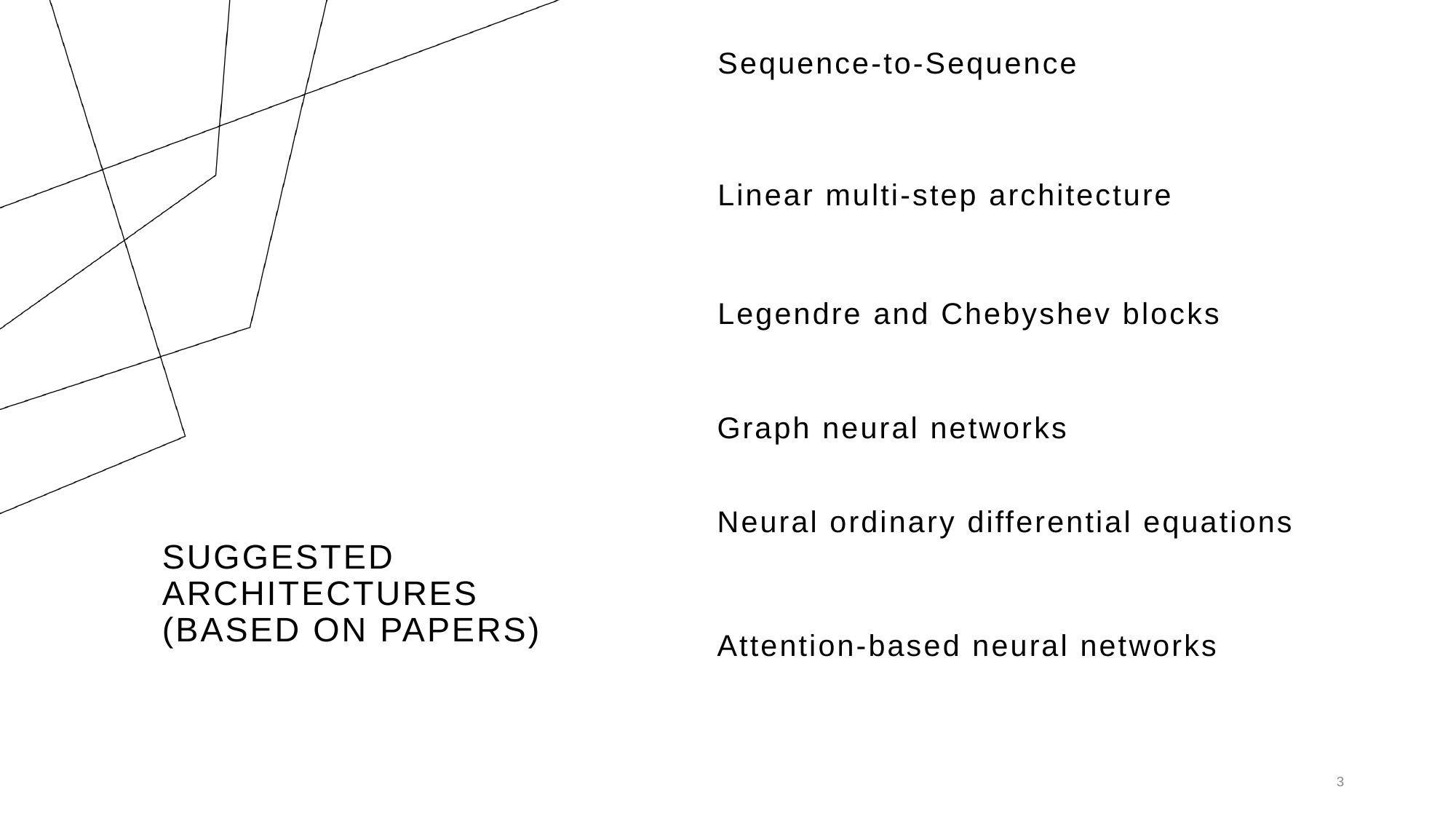

Sequence-to-Sequence
Linear multi-step architecture
Legendre and Chebyshev blocks
Graph neural networks
# Suggested Architectures (Based on Papers)
Neural ordinary differential equations
Attention-based neural networks
3